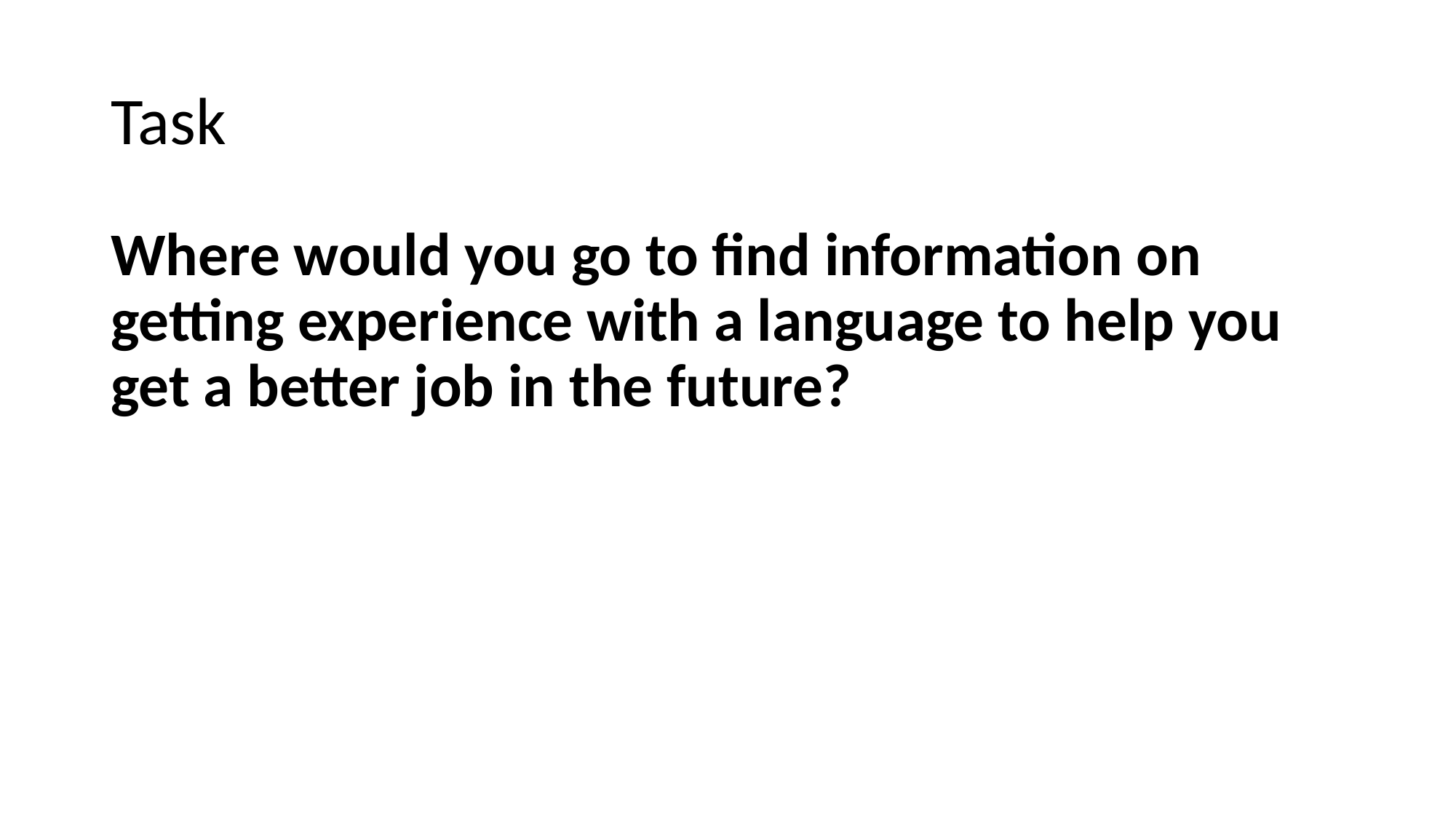

# Task
Where would you go to find information on getting experience with a language to help you get a better job in the future?